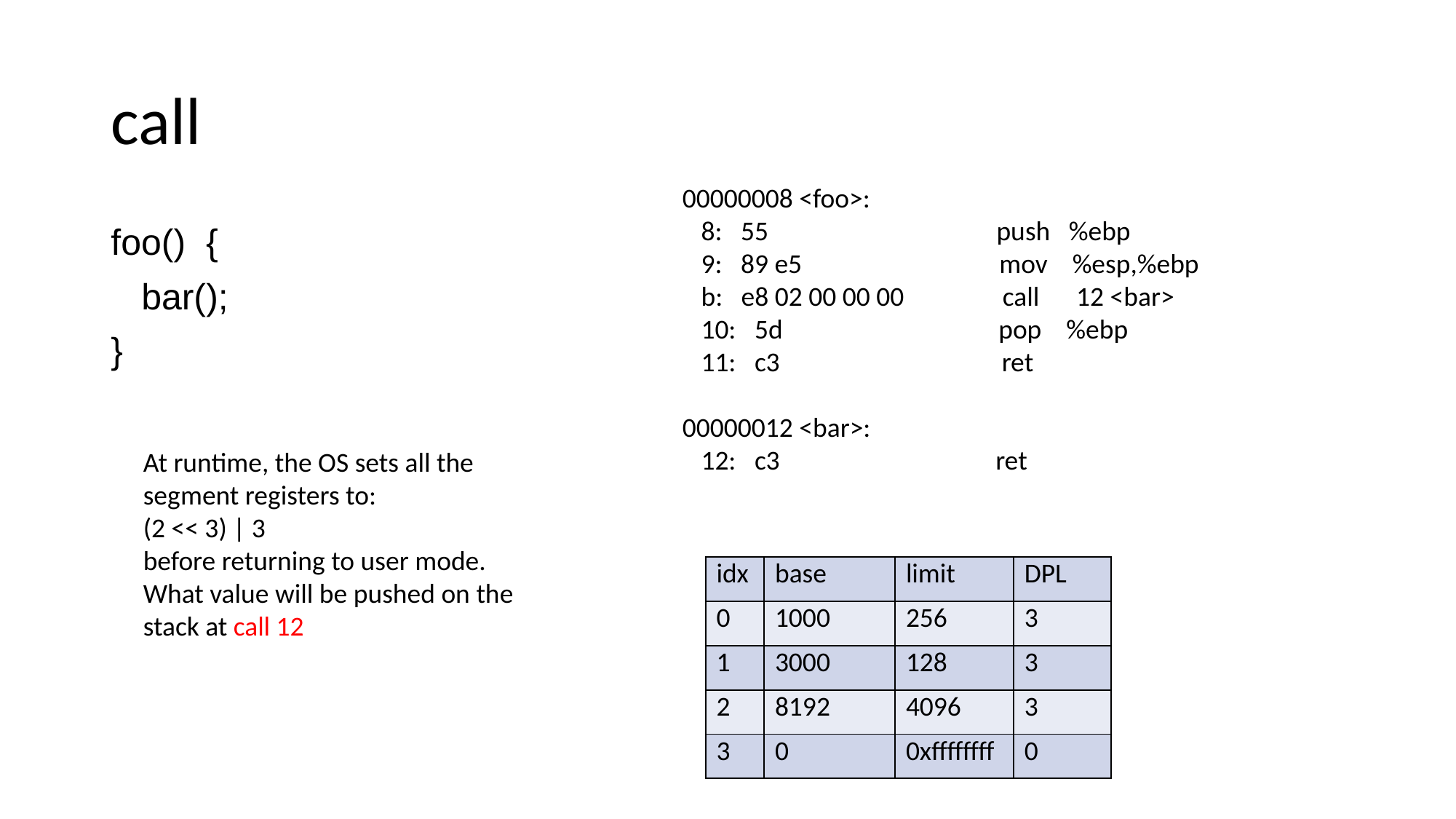

# call
00000008 <foo>:
   8:   55                                     push   %ebp
   9:   89 e5                                mov    %esp,%ebp
   b:   e8 02 00 00 00                call      12 <bar>
   10:   5d                                   pop    %ebp
   11:   c3                                    ret

00000012 <bar>:
   12:   c3                                   ret
foo()  {
   bar();
}
At runtime, the OS sets all the segment registers to:
(2 << 3) | 3
before returning to user mode.
What value will be pushed on the stack at call 12

| idx | base | limit | DPL |
| --- | --- | --- | --- |
| 0 | 1000 | 256 | 3 |
| 1 | 3000 | 128 | 3 |
| 2 | 8192 | 4096 | 3 |
| 3 | 0 | 0xffffffff | 0 |